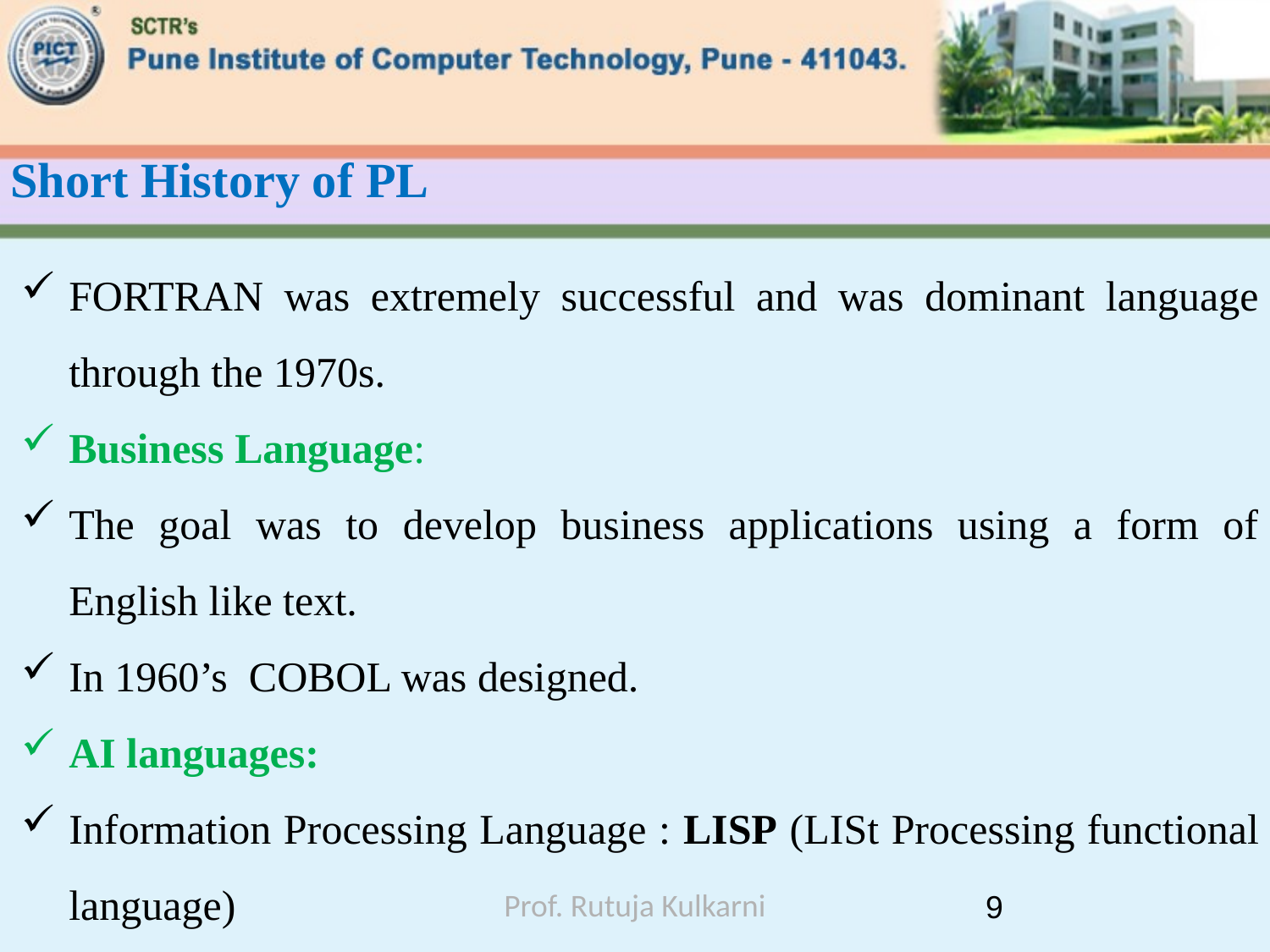

# Short History of PL
FORTRAN was extremely successful and was dominant language through the 1970s.
Business Language:
The goal was to develop business applications using a form of English like text.
In 1960’s  COBOL was designed.
AI languages:
Information Processing Language : LISP (LISt Processing functional language)

Prof. Rutuja Kulkarni
9